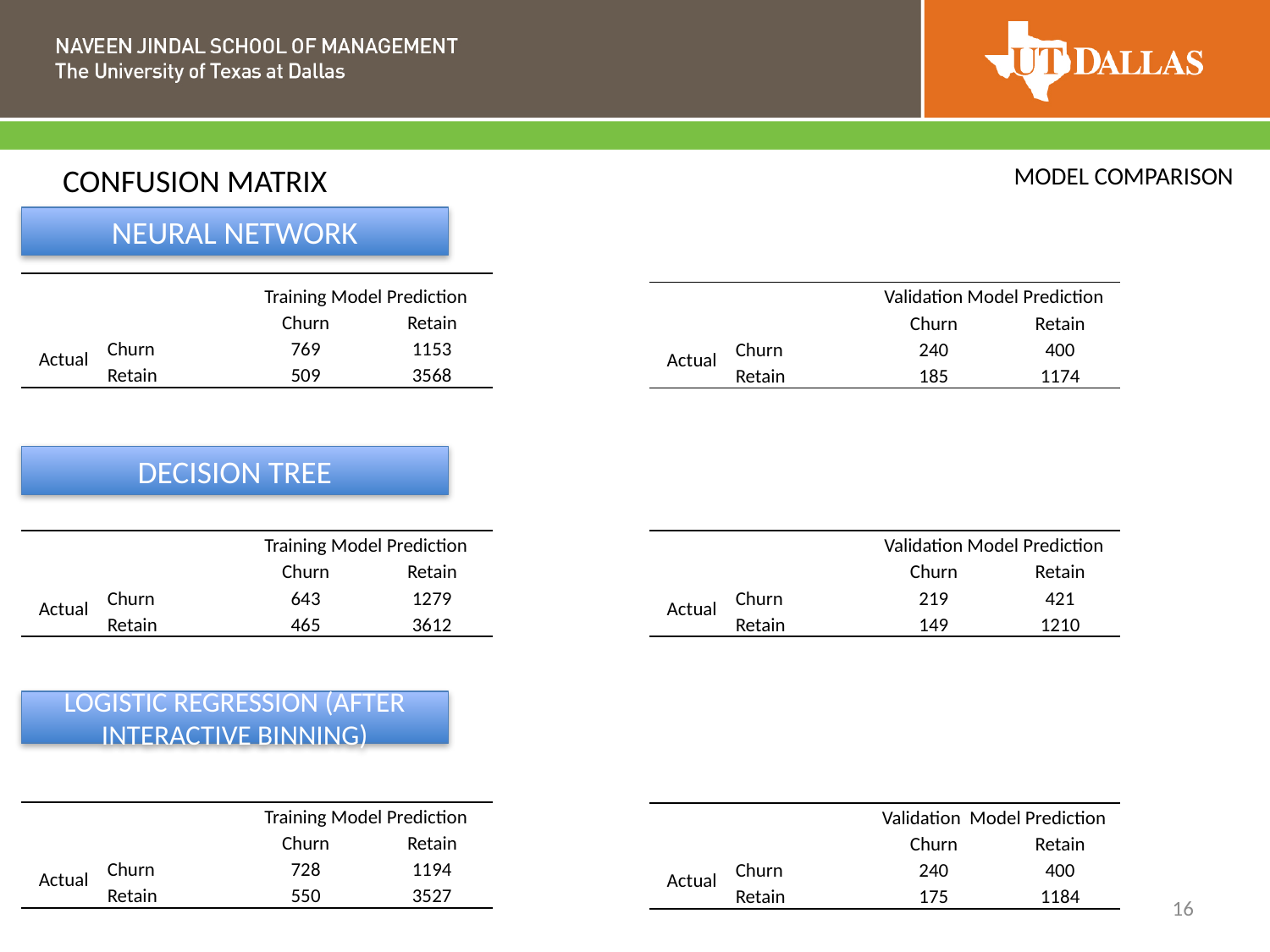

CONFUSION MATRIX
MODEL COMPARISON
NEURAL NETWORK
|  |  | Training Model Prediction |  |
| --- | --- | --- | --- |
|  |  | Churn | Retain |
| Actual | Churn | 769 | 1153 |
|  | Retain | 509 | 3568 |
|  |  | Validation Model Prediction |  |
| --- | --- | --- | --- |
|  |  | Churn | Retain |
| Actual | Churn | 240 | 400 |
|  | Retain | 185 | 1174 |
DECISION TREE
|  |  | Training Model Prediction |  |
| --- | --- | --- | --- |
|  |  | Churn | Retain |
| Actual | Churn | 643 | 1279 |
|  | Retain | 465 | 3612 |
|  |  | Validation Model Prediction |  |
| --- | --- | --- | --- |
|  |  | Churn | Retain |
| Actual | Churn | 219 | 421 |
|  | Retain | 149 | 1210 |
LOGISTIC REGRESSION (AFTER INTERACTIVE BINNING)
|  |  | Training Model Prediction |  |
| --- | --- | --- | --- |
|  |  | Churn | Retain |
| Actual | Churn | 728 | 1194 |
|  | Retain | 550 | 3527 |
|  |  | Validation Model Prediction |  |
| --- | --- | --- | --- |
|  |  | Churn | Retain |
| Actual | Churn | 240 | 400 |
|  | Retain | 175 | 1184 |
16